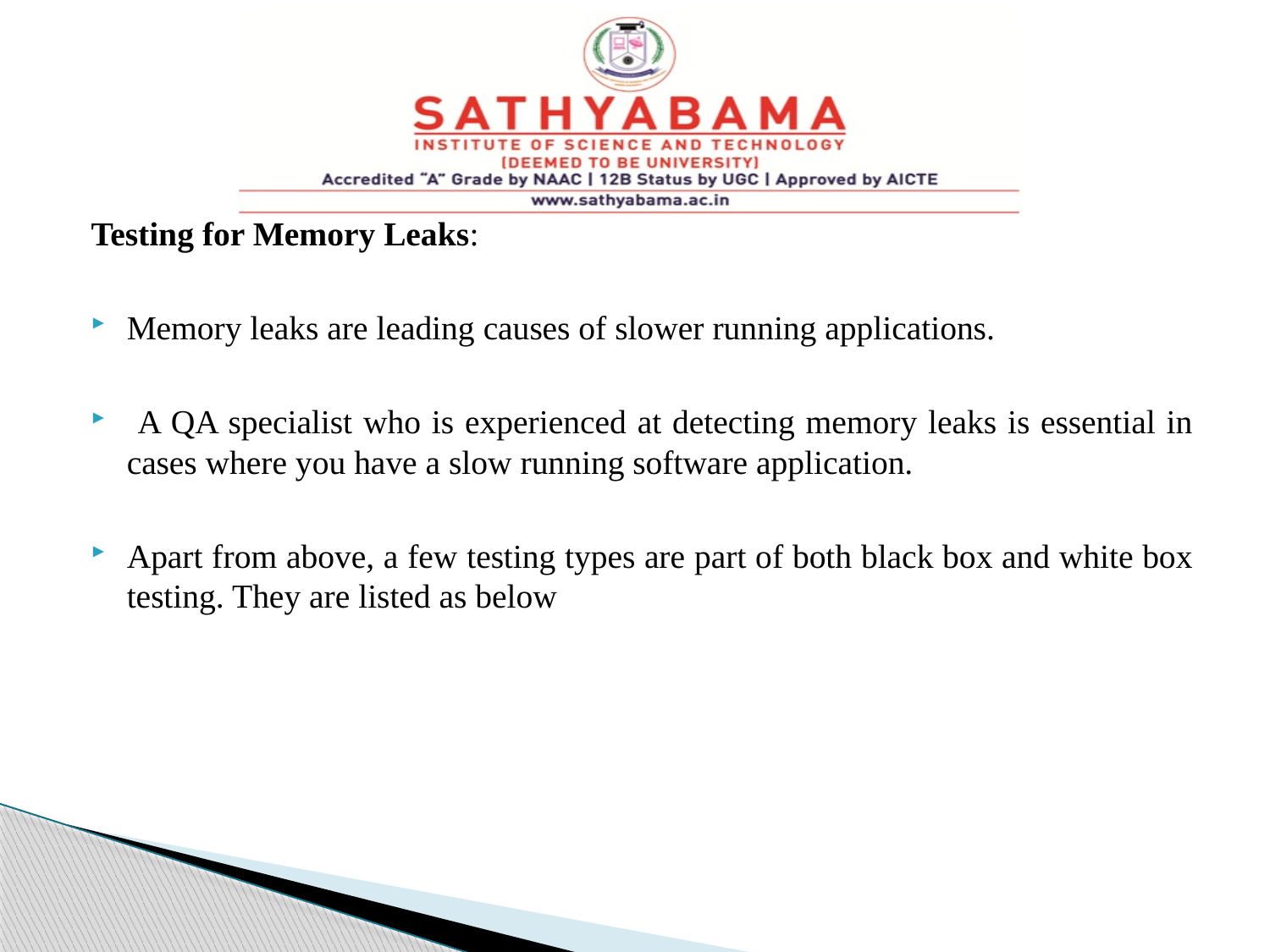

#
Testing for Memory Leaks:

Memory leaks are leading causes of slower running applications.

 A QA specialist who is experienced at detecting memory leaks is essential in cases where you have a slow running software application.

Apart from above, a few testing types are part of both black box and white box testing. They are listed as below